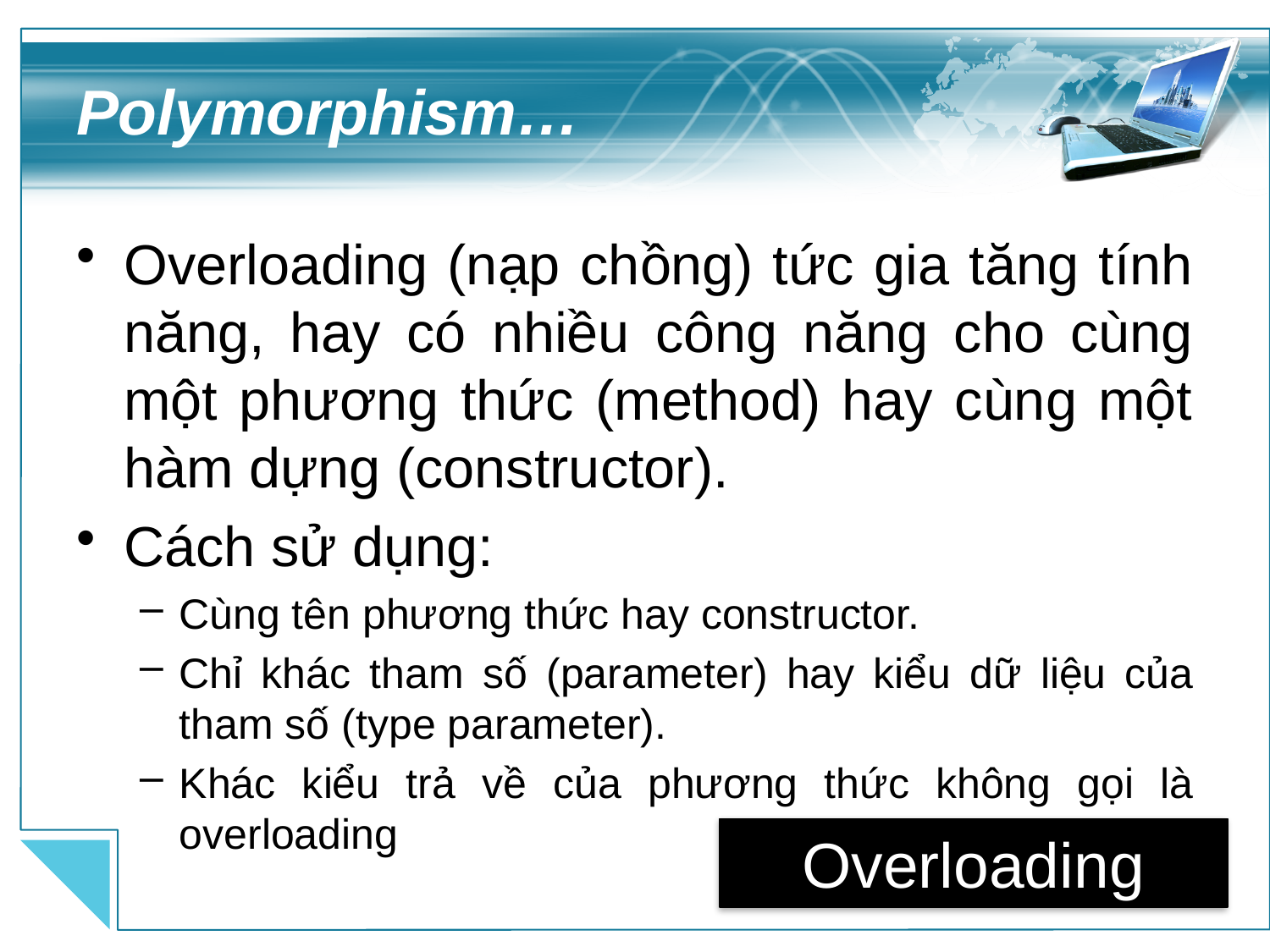

# Polymorphism…
Overloading (nạp chồng) tức gia tăng tính năng, hay có nhiều công năng cho cùng một phương thức (method) hay cùng một hàm dựng (constructor).
Cách sử dụng:
Cùng tên phương thức hay constructor.
Chỉ khác tham số (parameter) hay kiểu dữ liệu của tham số (type parameter).
Khác kiểu trả về của phương thức không gọi là overloading
Overloading